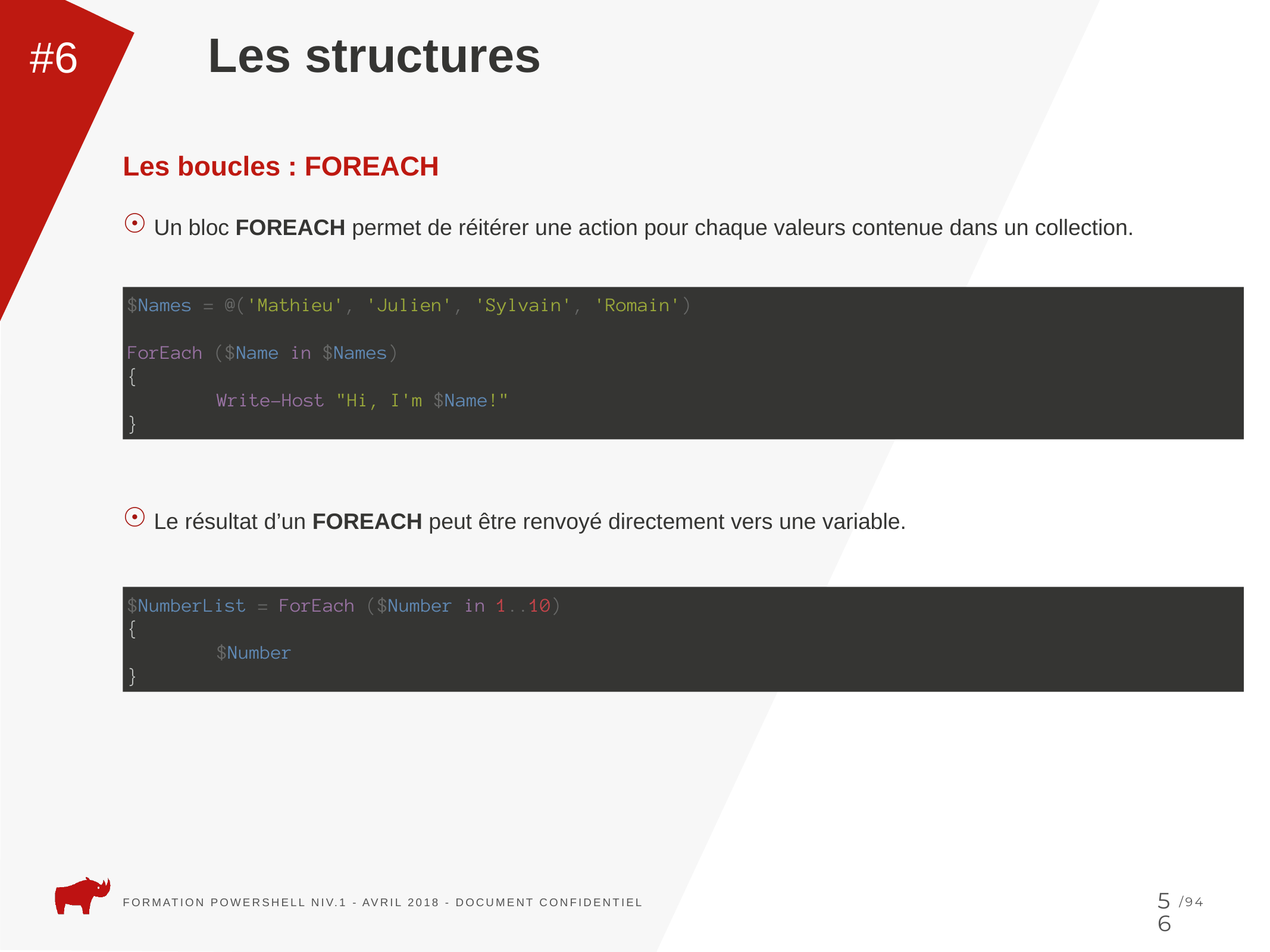

Les structures
#6
Les boucles : FOREACH
Un bloc FOREACH permet de réitérer une action pour chaque valeurs contenue dans un collection.

Le résultat d’un FOREACH peut être renvoyé directement vers une variable.

$Names = @('Mathieu', 'Julien', 'Sylvain', 'Romain')
ForEach ($Name in $Names)
{
	Write-Host "Hi, I'm $Name!"
}
$NumberList = ForEach ($Number in 1..10)
{
	$Number
}
56